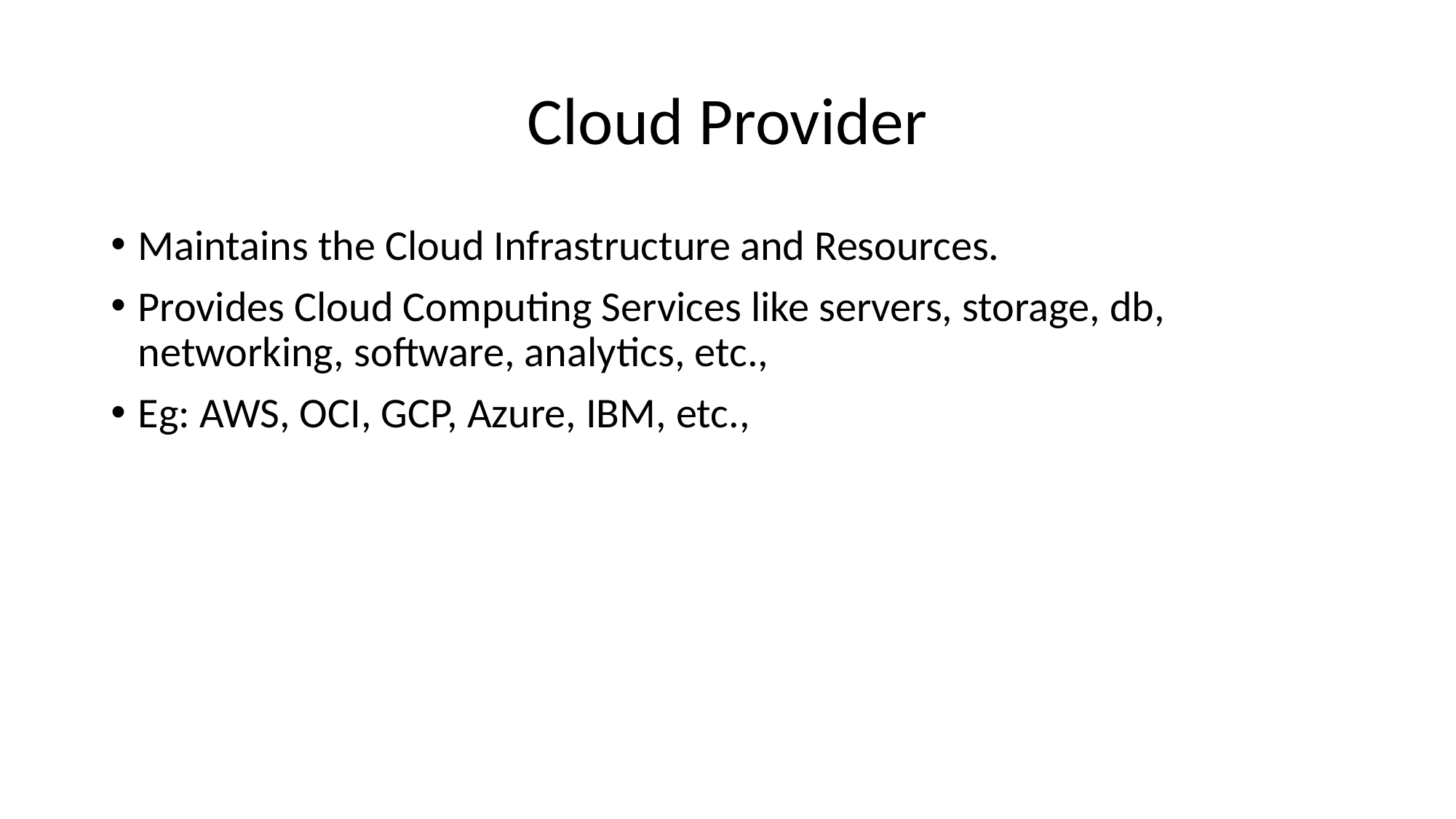

# Cloud Provider
Maintains the Cloud Infrastructure and Resources.
Provides Cloud Computing Services like servers, storage, db, networking, software, analytics, etc.,
Eg: AWS, OCI, GCP, Azure, IBM, etc.,